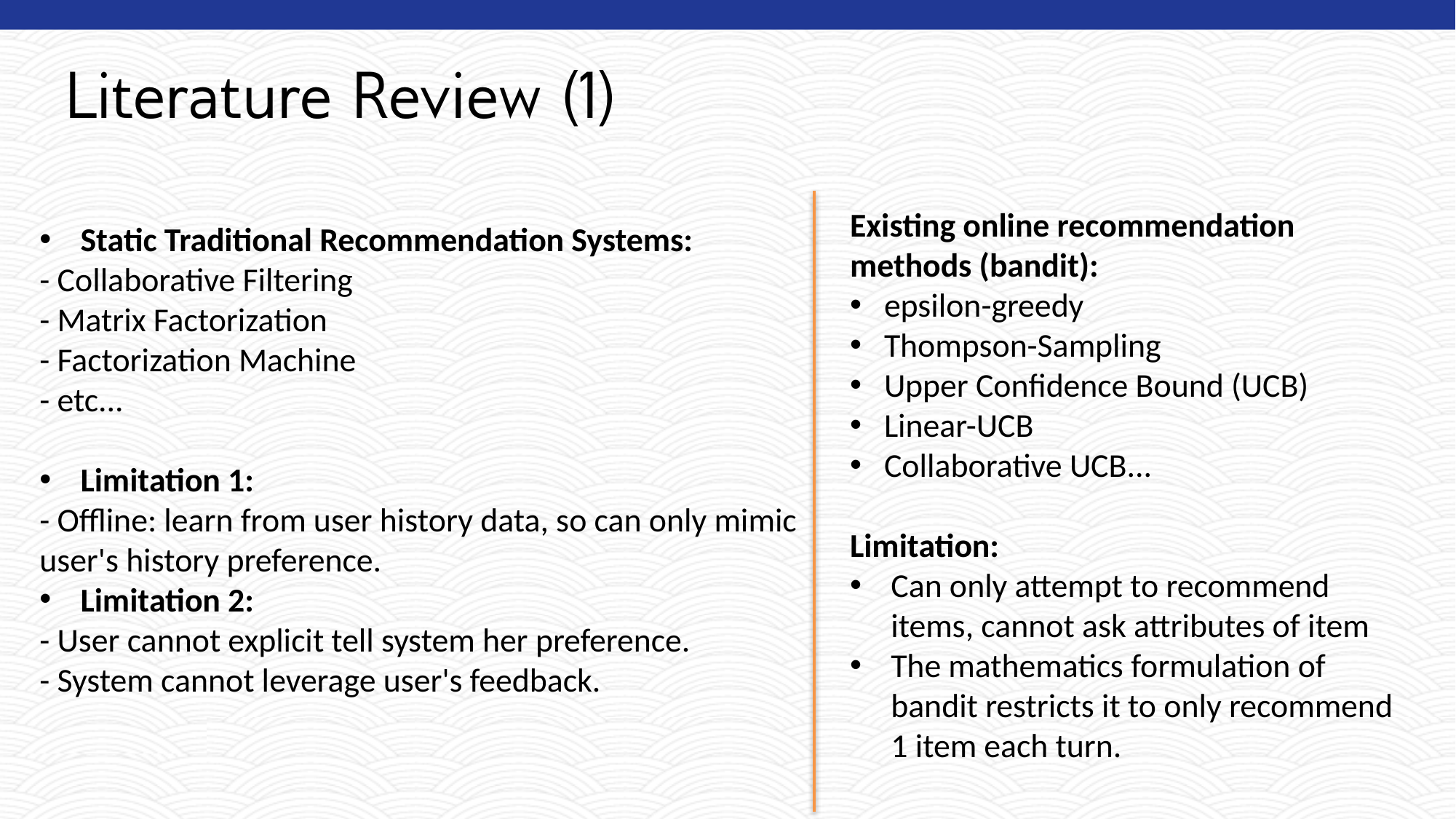

# Literature Review (1)

Existing online recommendation methods (bandit):
epsilon-greedy
Thompson-Sampling
Upper Confidence Bound (UCB)
Linear-UCB
Collaborative UCB...

Limitation:
Can only attempt to recommend items, cannot ask attributes of item
The mathematics formulation of bandit restricts it to only recommend 1 item each turn.
Static Traditional Recommendation Systems:
- Collaborative Filtering
- Matrix Factorization
- Factorization Machine
- etc...

Limitation 1:
- Offline: learn from user history data, so can only mimic user's history preference.
Limitation 2:
- User cannot explicit tell system her preference.
- System cannot leverage user's feedback.
27